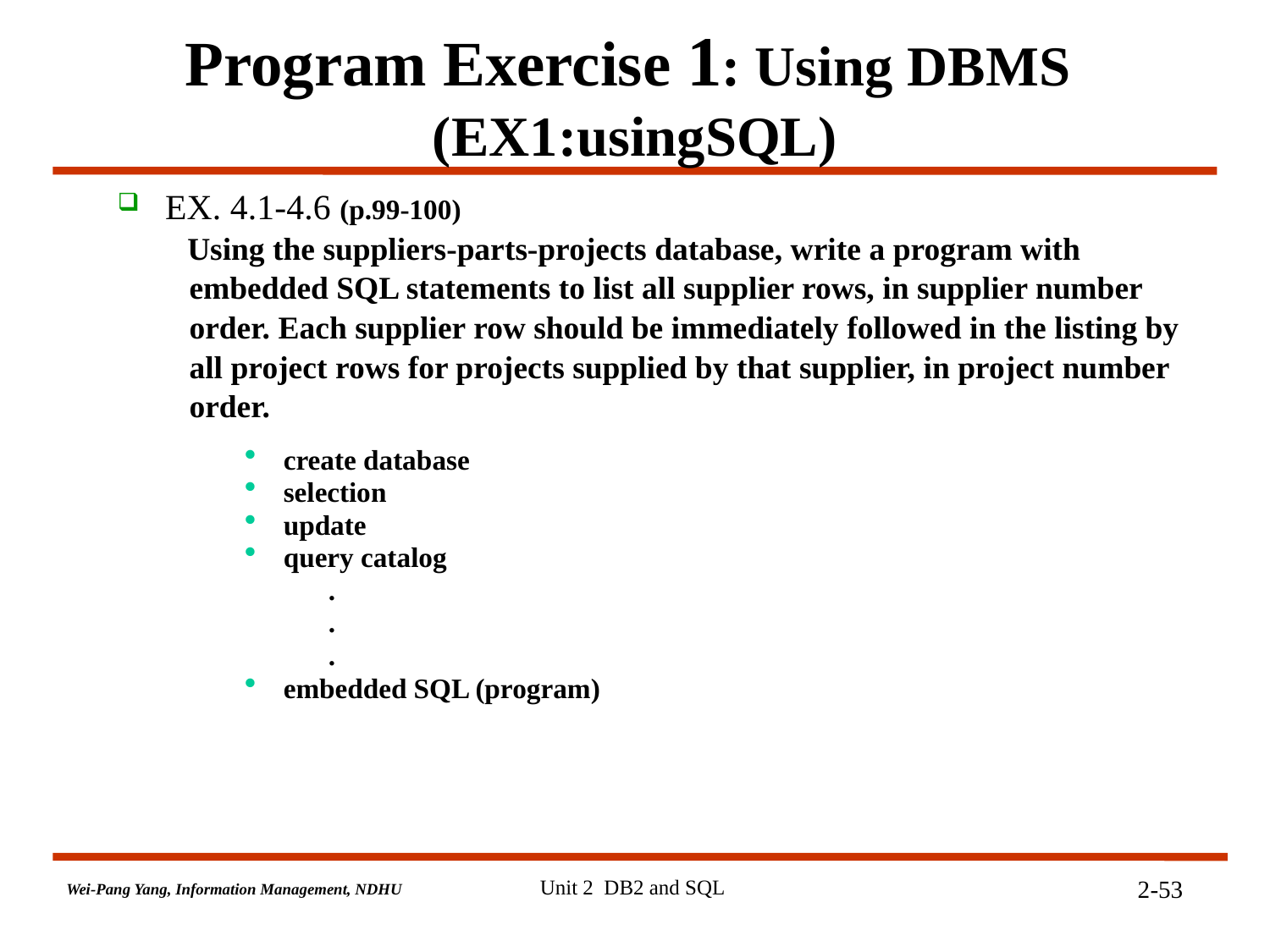

# Program Exercise 1: Using DBMS (EX1:usingSQL)
EX. 4.1-4.6 (p.99-100)
 Using the suppliers-parts-projects database, write a program with
 embedded SQL statements to list all supplier rows, in supplier number
 order. Each supplier row should be immediately followed in the listing by
 all project rows for projects supplied by that supplier, in project number
 order.

 create database
 selection
 update
 query catalog
            .
            .
            .
 embedded SQL (program)
Unit 2  DB2 and SQL